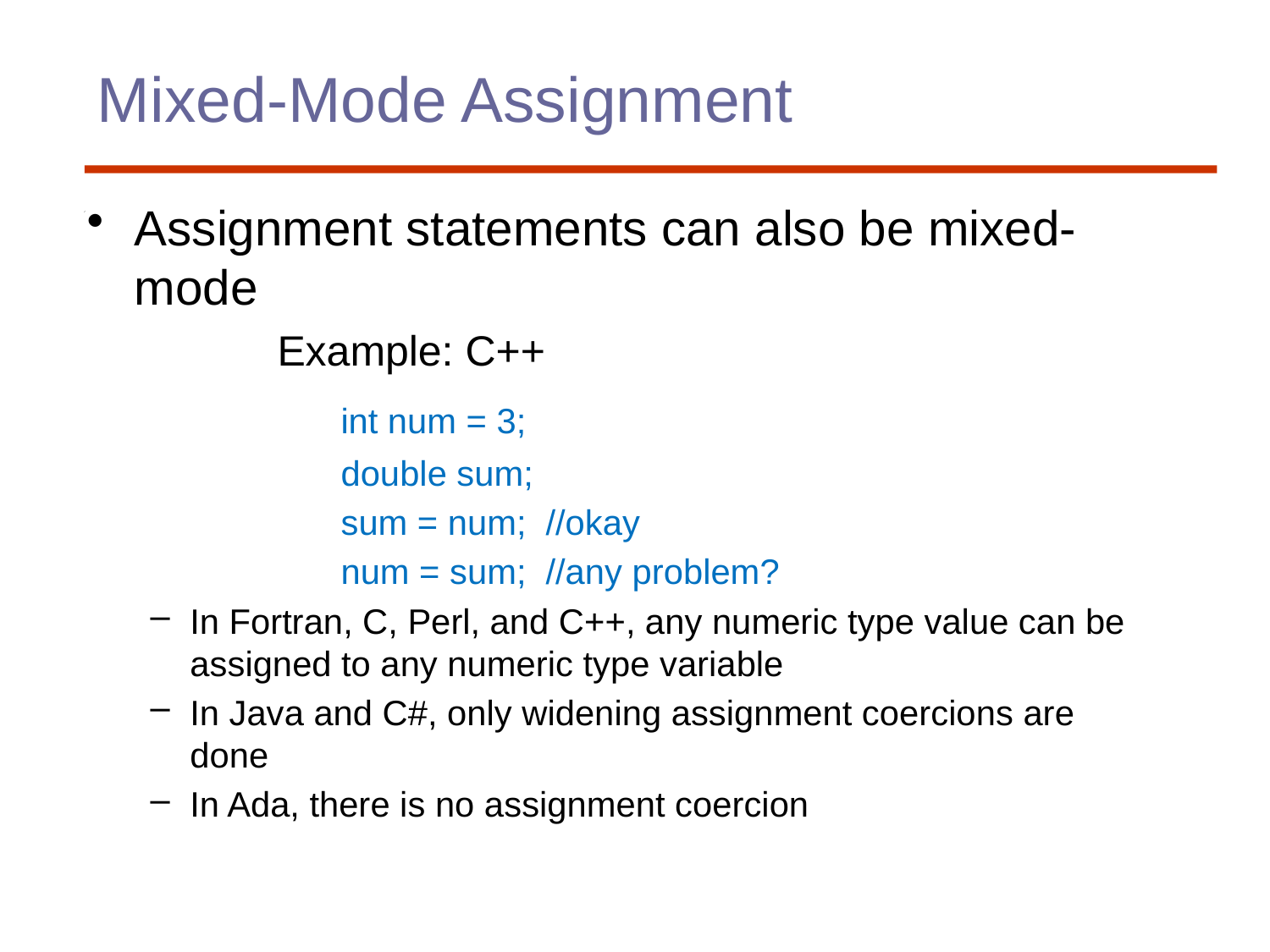

# Mixed-Mode Assignment
Assignment statements can also be mixed-mode
	Example: C++
		int num = 3;
		double sum;
		sum = num;  //okay
		num = sum;  //any problem?
In Fortran, C, Perl, and C++, any numeric type value can be assigned to any numeric type variable
In Java and C#, only widening assignment coercions are done
In Ada, there is no assignment coercion